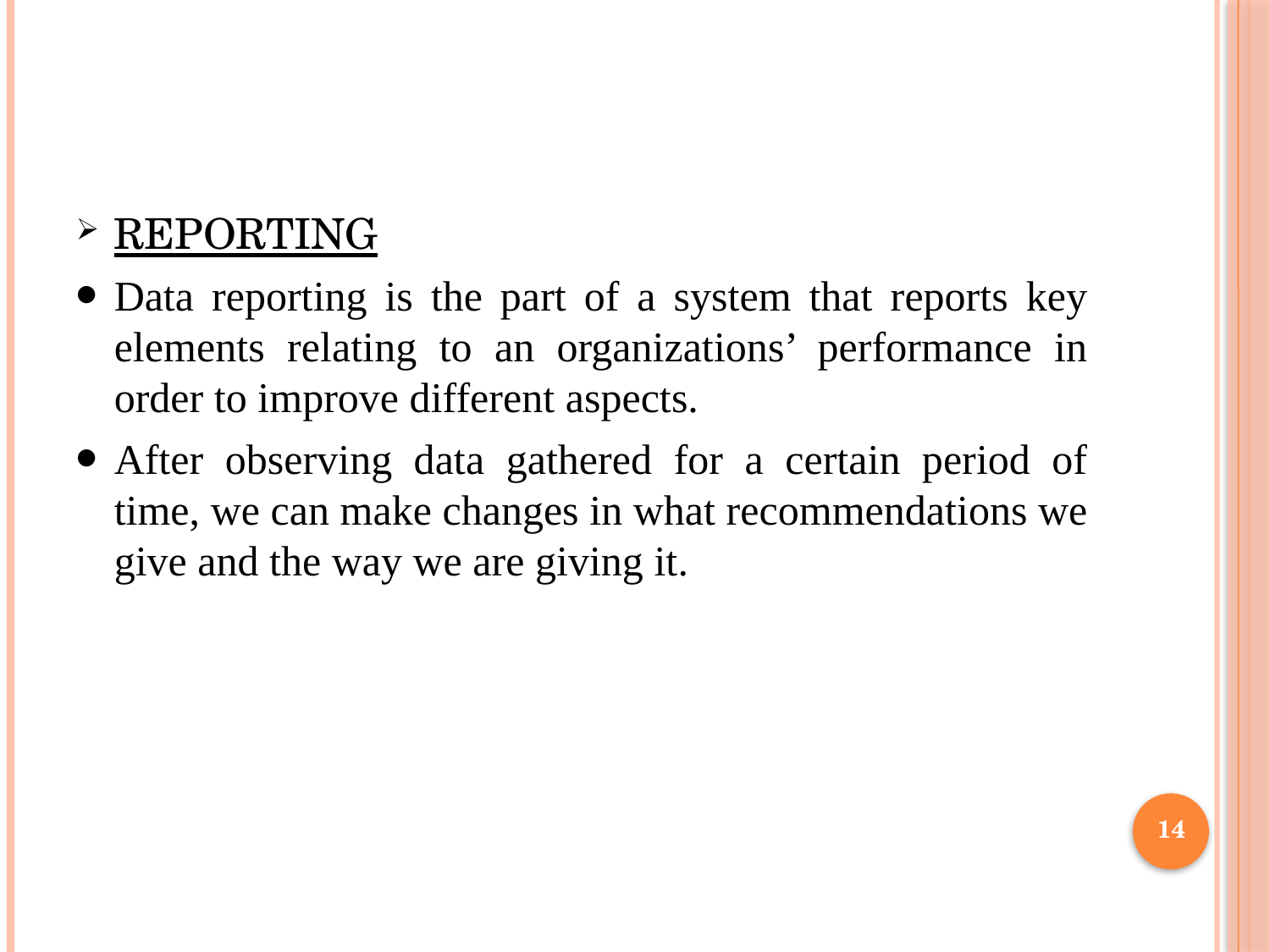

REPORTING
Data reporting is the part of a system that reports key elements relating to an organizations’ performance in order to improve different aspects.
After observing data gathered for a certain period of time, we can make changes in what recommendations we give and the way we are giving it.

14